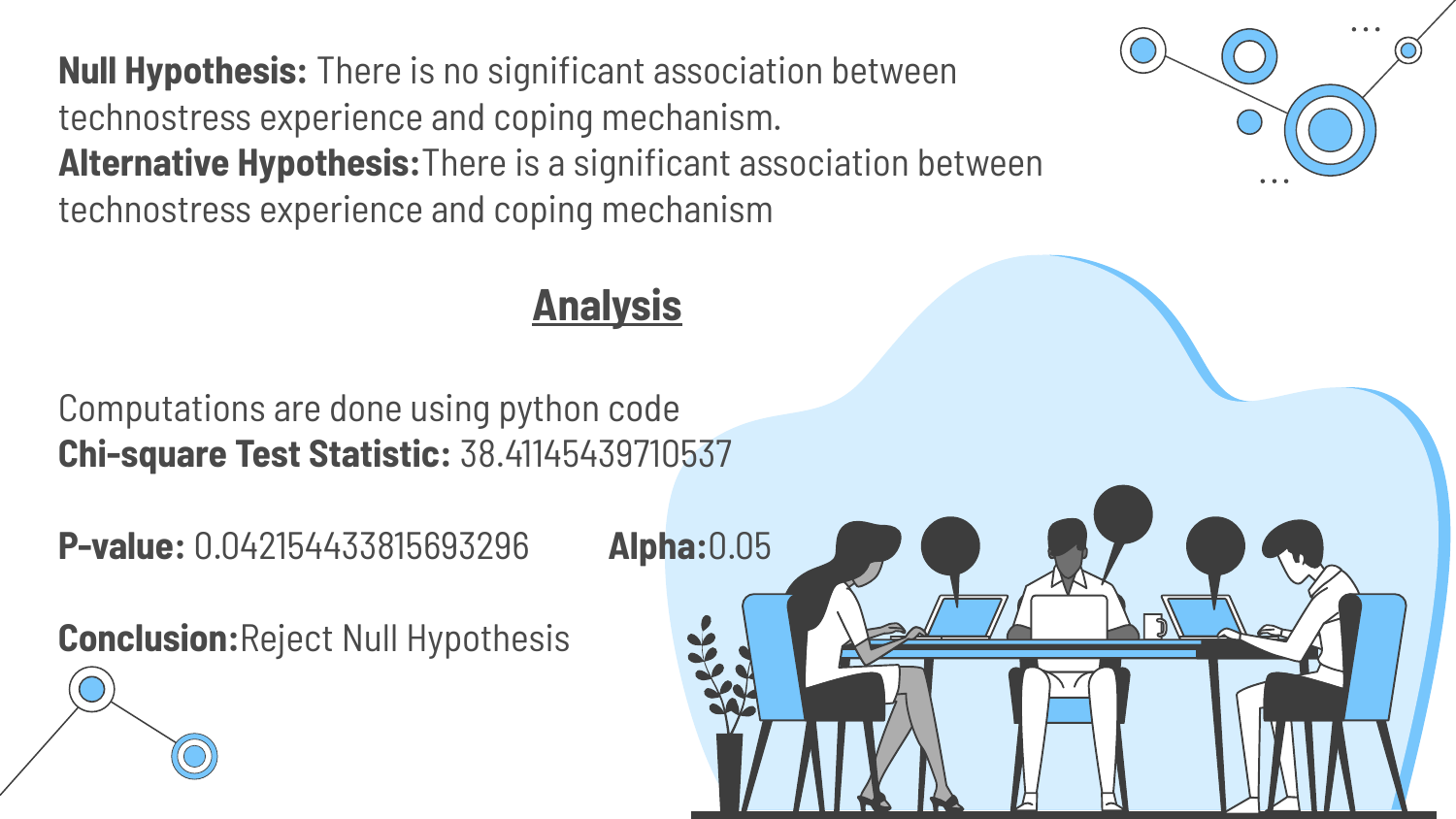

Null Hypothesis: There is no significant association between technostress experience and coping mechanism.
Alternative Hypothesis:There is a significant association between technostress experience and coping mechanism

Analysis

Computations are done using python code
Chi-square Test Statistic: 38.41145439710537

P-value: 0.042154433815693296          Alpha:0.05

Conclusion:Reject Null Hypothesis